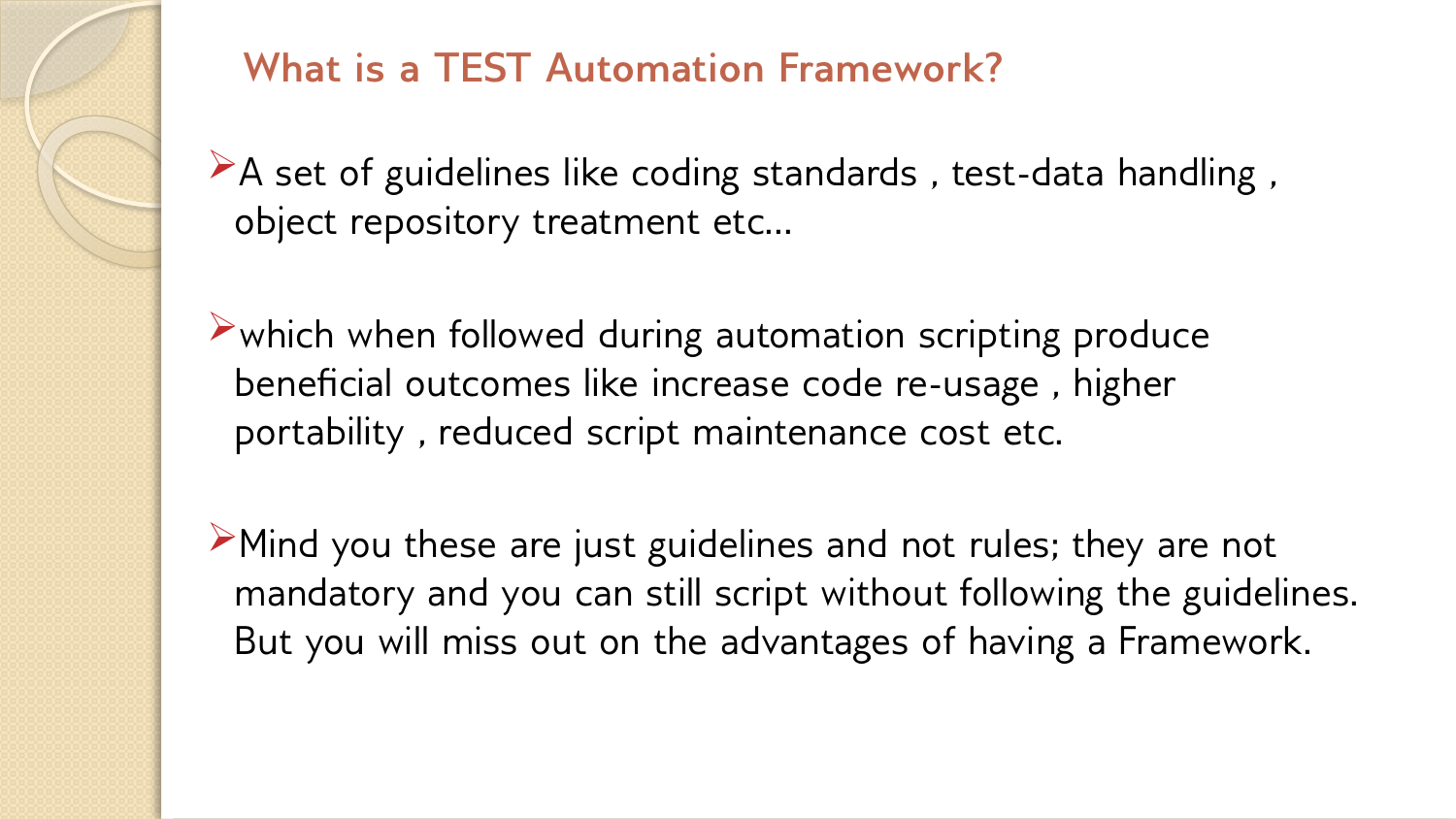

# What is a TEST Automation Framework?

A set of guidelines like coding standards , test-data handling , object repository treatment etc...

which when followed during automation scripting produce beneficial outcomes like increase code re-usage , higher portability , reduced script maintenance cost etc.

Mind you these are just guidelines and not rules; they are not mandatory and you can still script without following the guidelines. But you will miss out on the advantages of having a Framework.